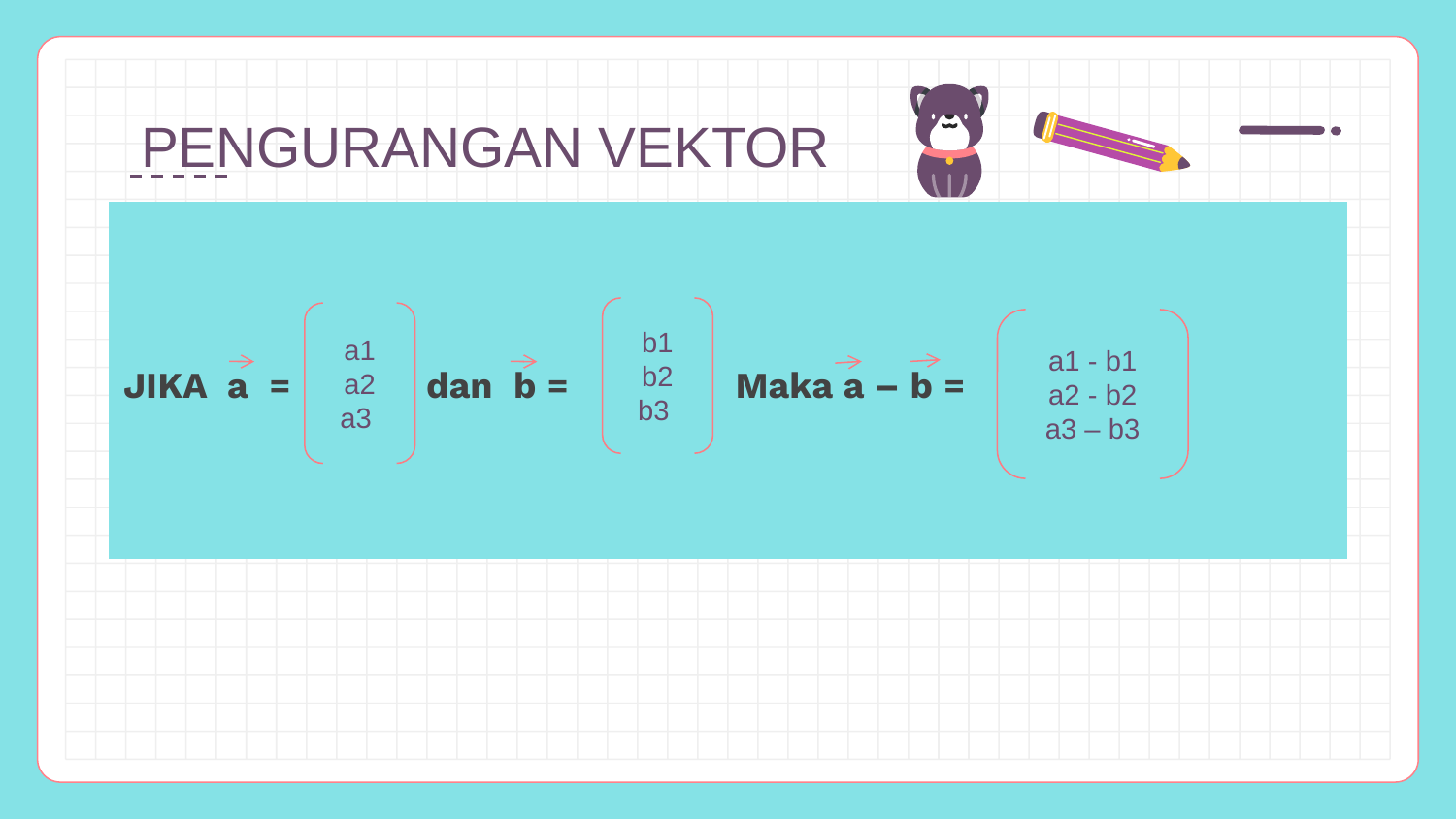

# PENGURANGAN VEKTOR

JIKA  a  =             dan  b =                Maka a – b =
b1
b2
b3
a1
a2
a3
a1 - b1
a2 - b2
a3 – b3